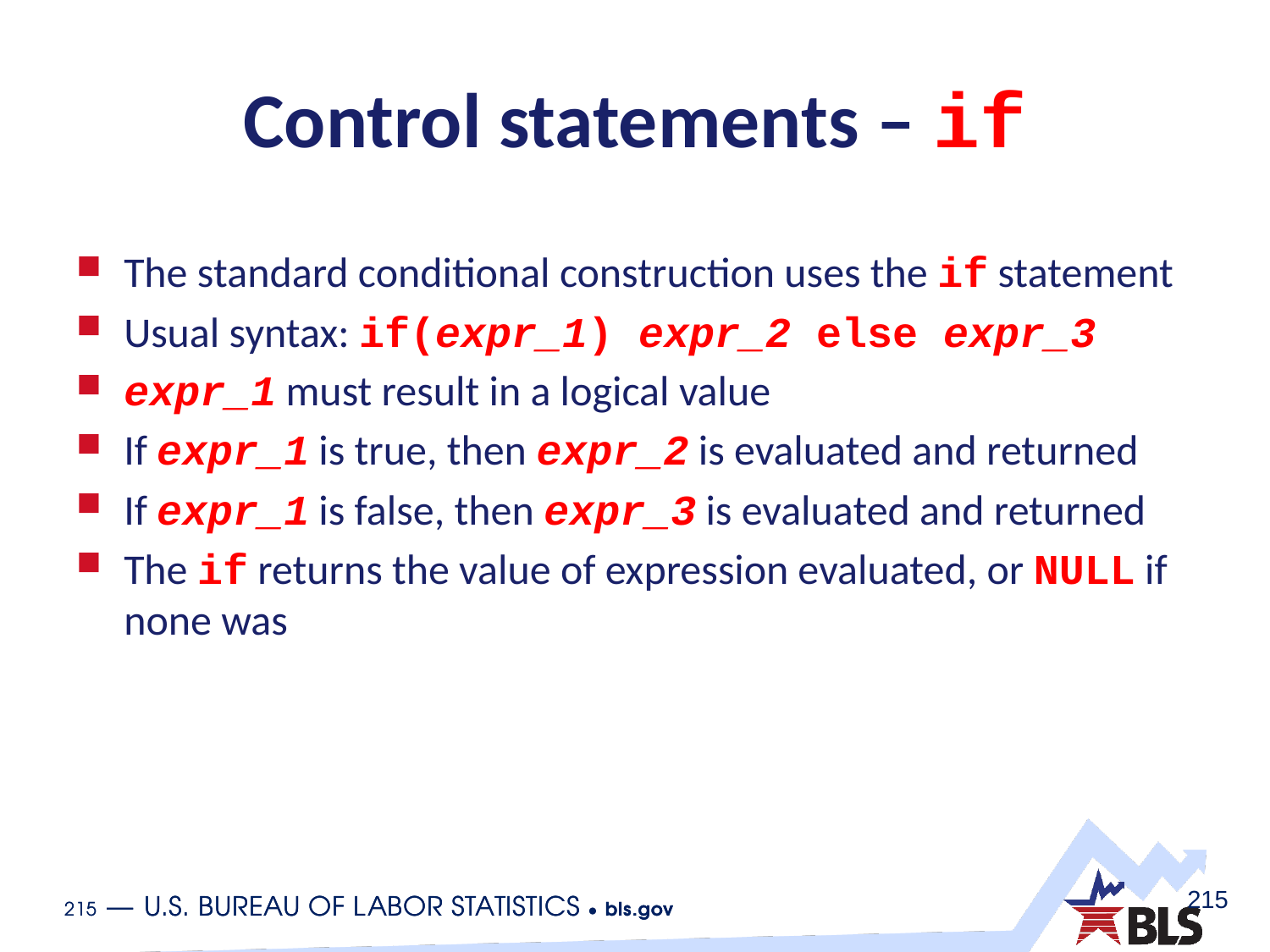

# Control statements – if
The standard conditional construction uses the if statement
Usual syntax: if(expr_1) expr_2 else expr_3
expr_1 must result in a logical value
If expr_1 is true, then expr_2 is evaluated and returned
If expr_1 is false, then expr_3 is evaluated and returned
The if returns the value of expression evaluated, or NULL if none was
215